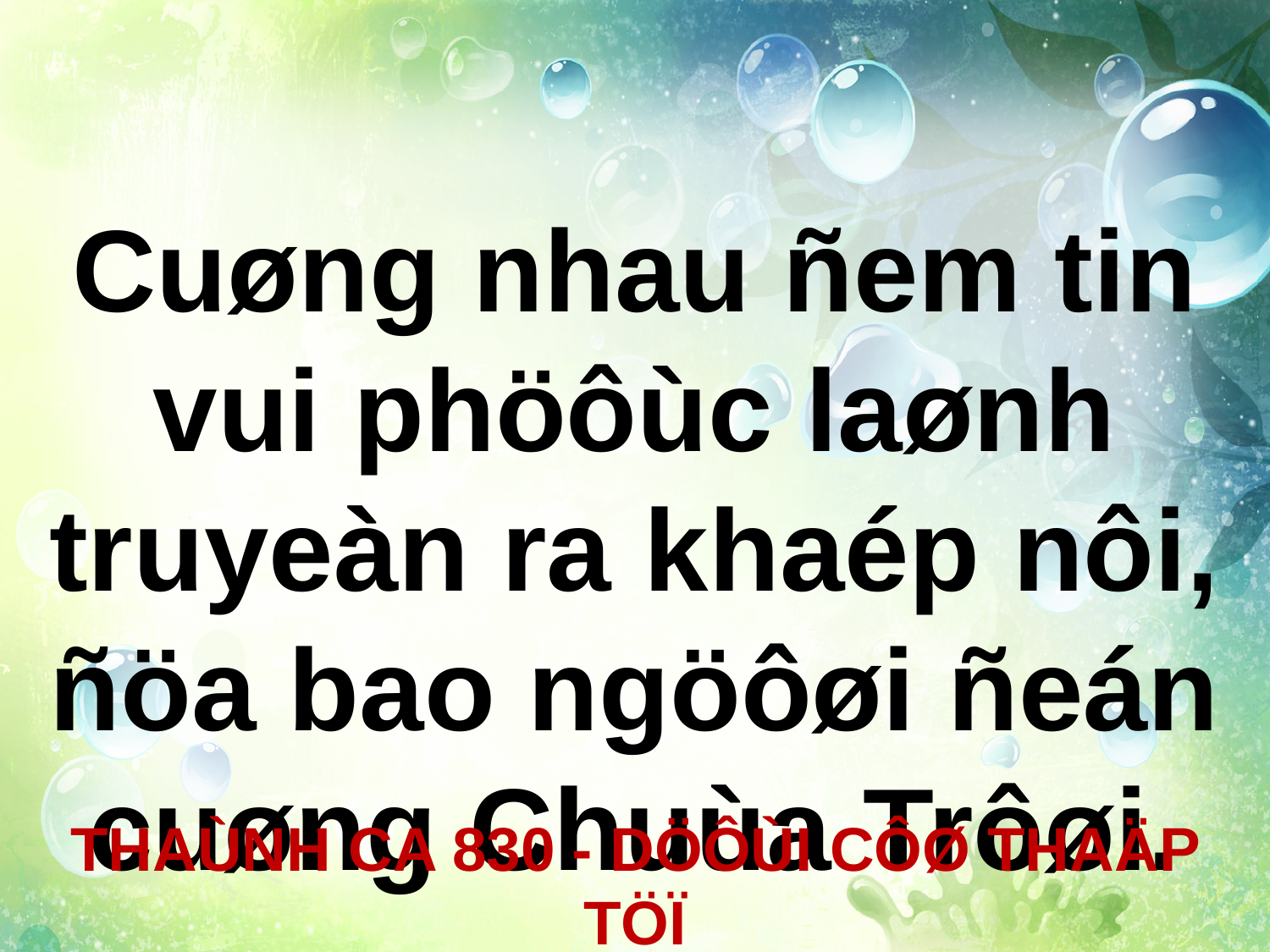

Cuøng nhau ñem tin vui phöôùc laønh truyeàn ra khaép nôi, ñöa bao ngöôøi ñeán cuøng Chuùa Trôøi.
THAÙNH CA 830 - DÖÔÙI CÔØ THAÄP TÖÏ